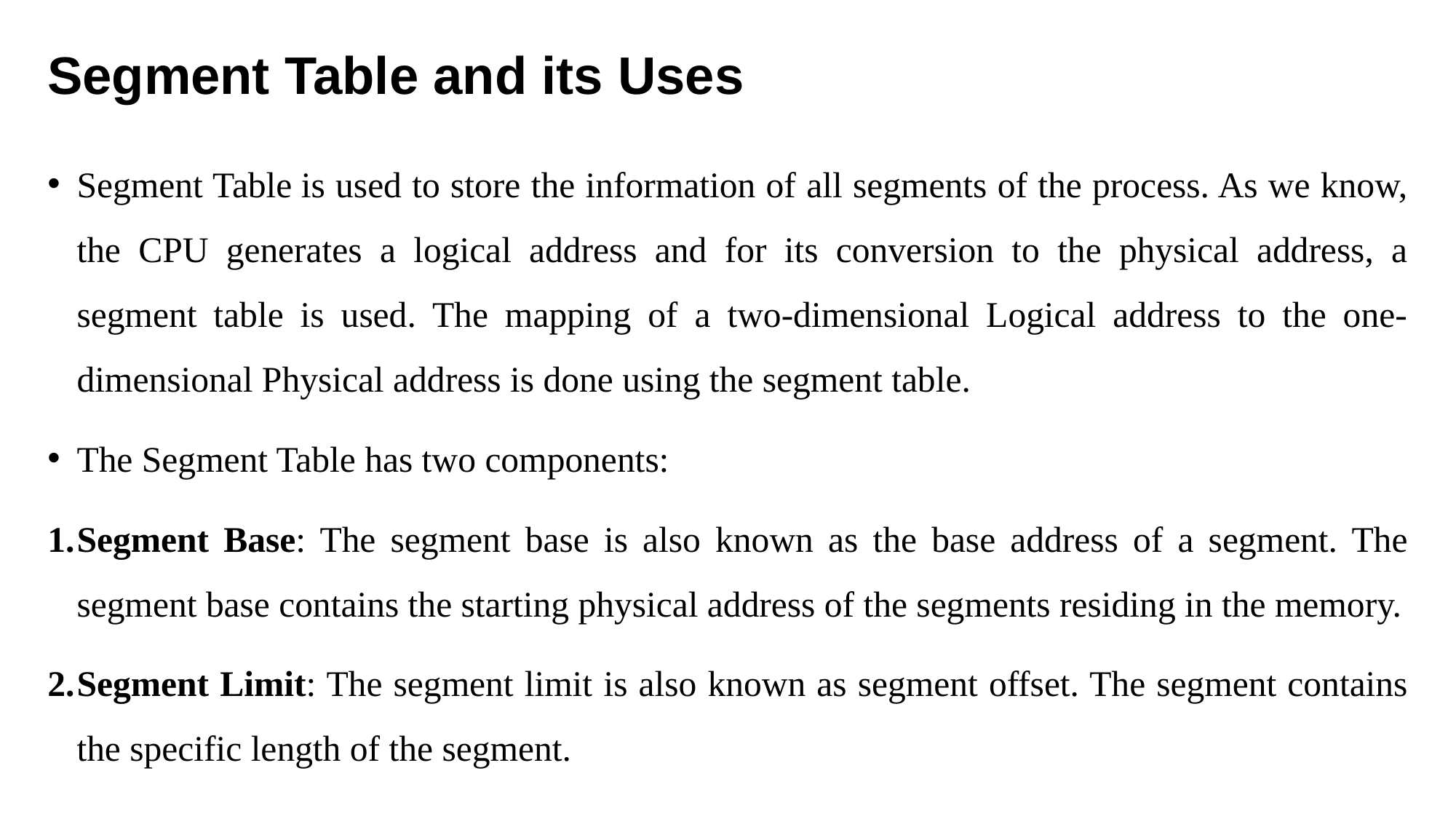

# Segment Table and its Uses
Segment Table is used to store the information of all segments of the process. As we know, the CPU generates a logical address and for its conversion to the physical address, a segment table is used. The mapping of a two-dimensional Logical address to the one-dimensional Physical address is done using the segment table.
The Segment Table has two components:
Segment Base: The segment base is also known as the base address of a segment. The segment base contains the starting physical address of the segments residing in the memory.
Segment Limit: The segment limit is also known as segment offset. The segment contains the specific length of the segment.